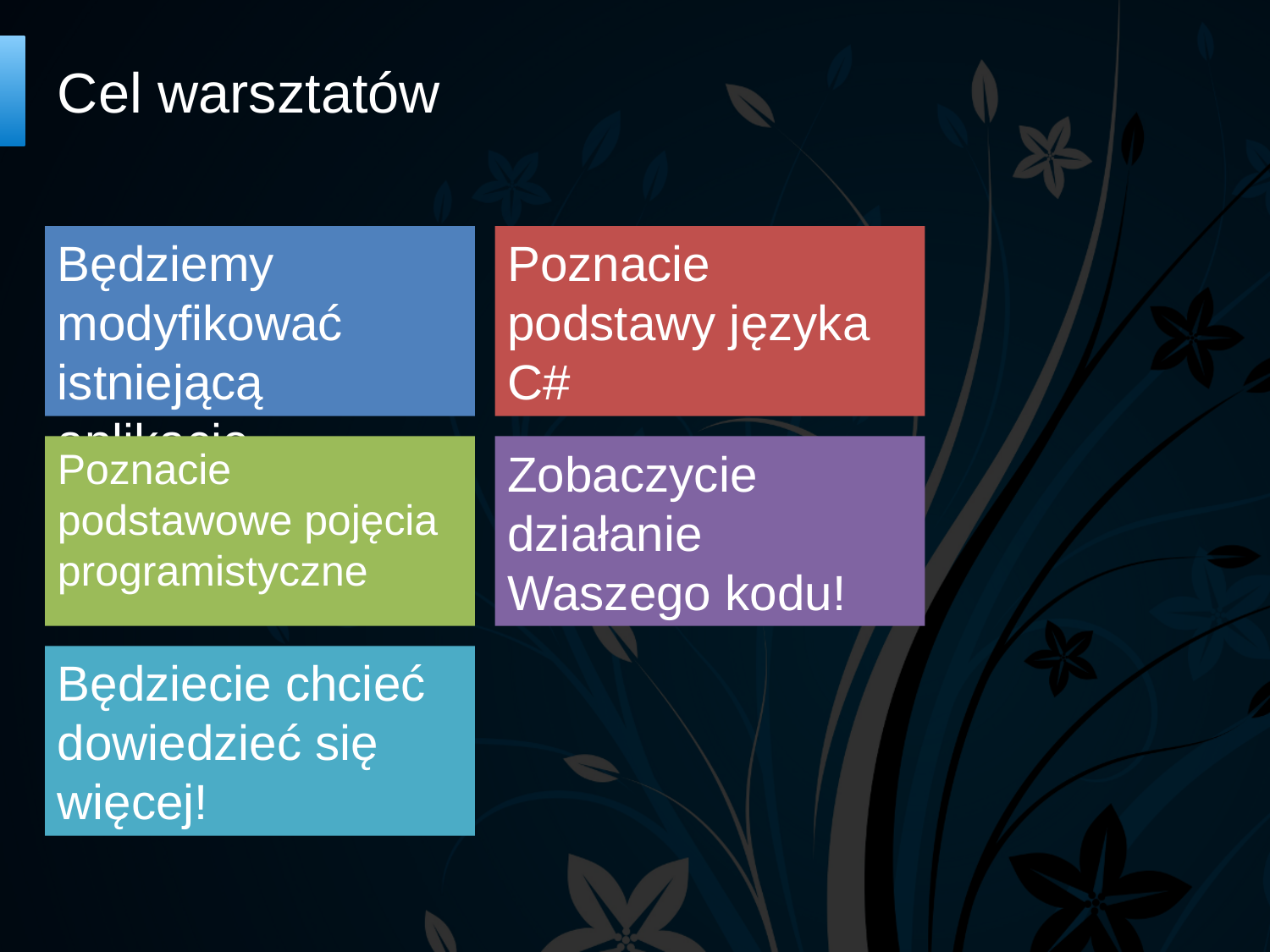

# Cel warsztatów
Będziemy modyfikować istniejącą aplikację
Poznacie podstawy języka C#
Poznacie podstawowe pojęcia programistyczne
Zobaczycie działanie Waszego kodu!
Będziecie chcieć dowiedzieć się więcej!